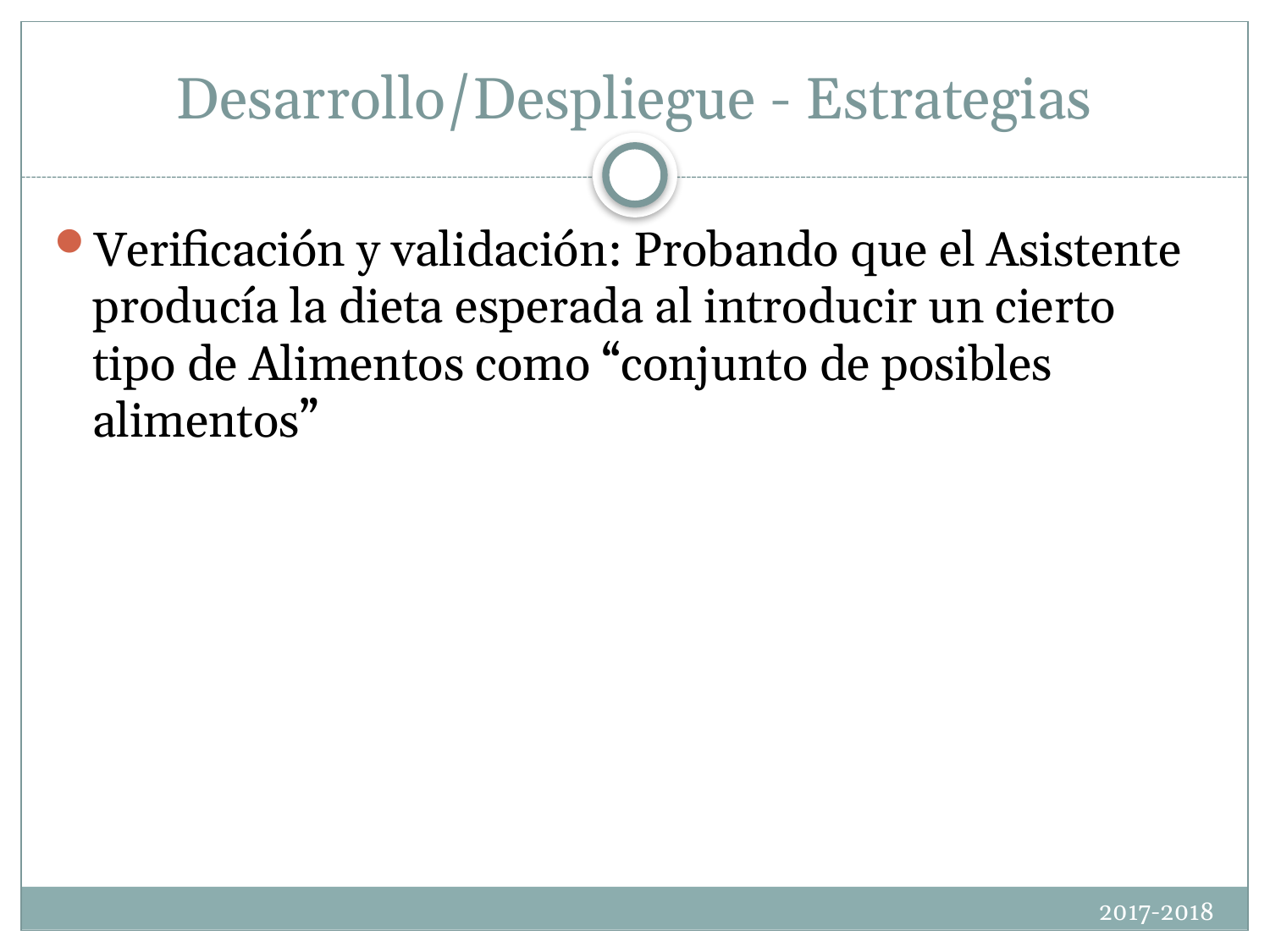

# Desarrollo/Despliegue - Estrategias
Verificación y validación: Probando que el Asistente producía la dieta esperada al introducir un cierto tipo de Alimentos como “conjunto de posibles alimentos”

2017-2018